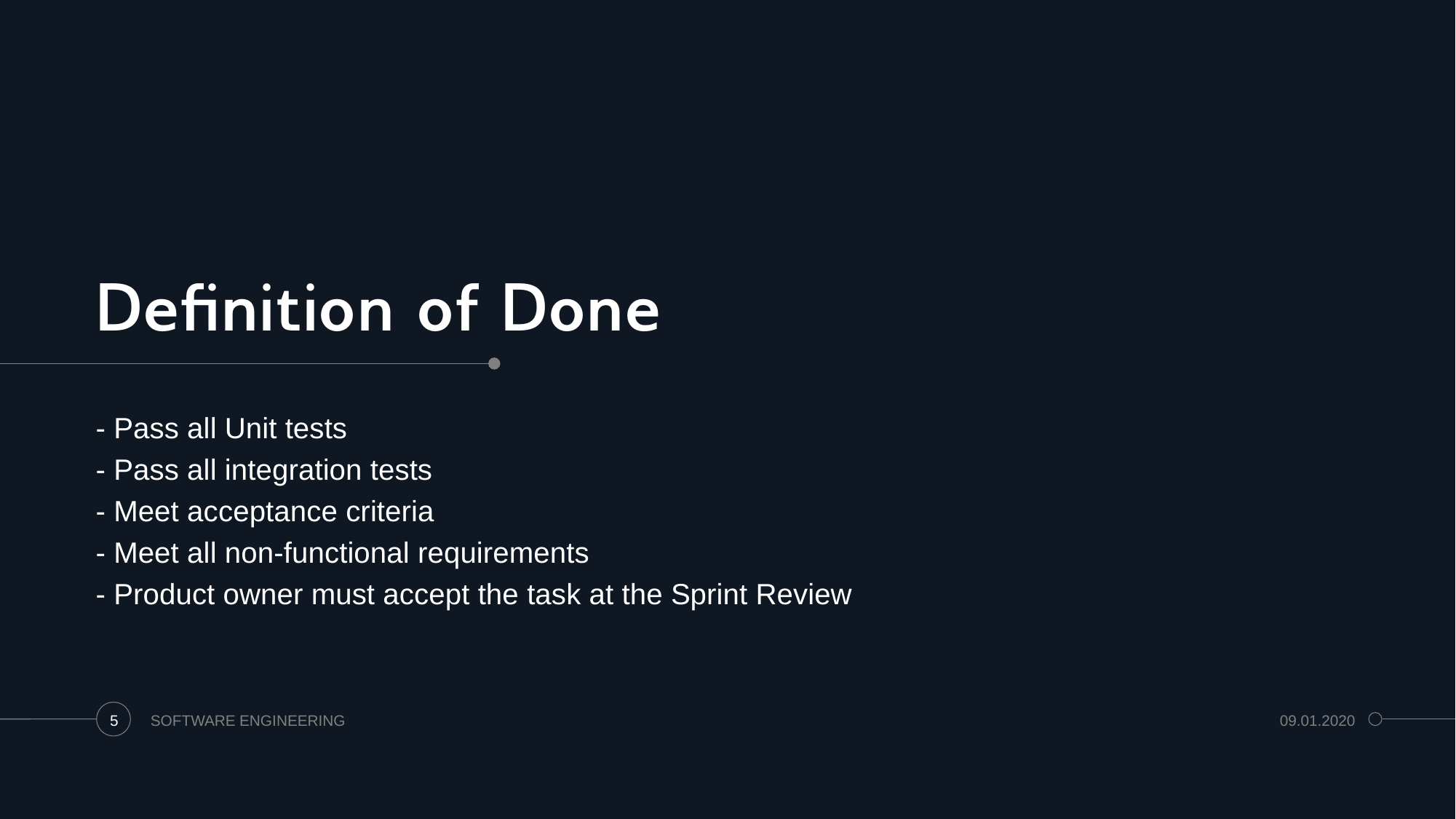

# Definition of Done
- Pass all Unit tests
- Pass all integration tests
- Meet acceptance criteria
- Meet all non-functional requirements
- Product owner must accept the task at the Sprint Review
SOFTWARE ENGINEERING
09.01.2020
5